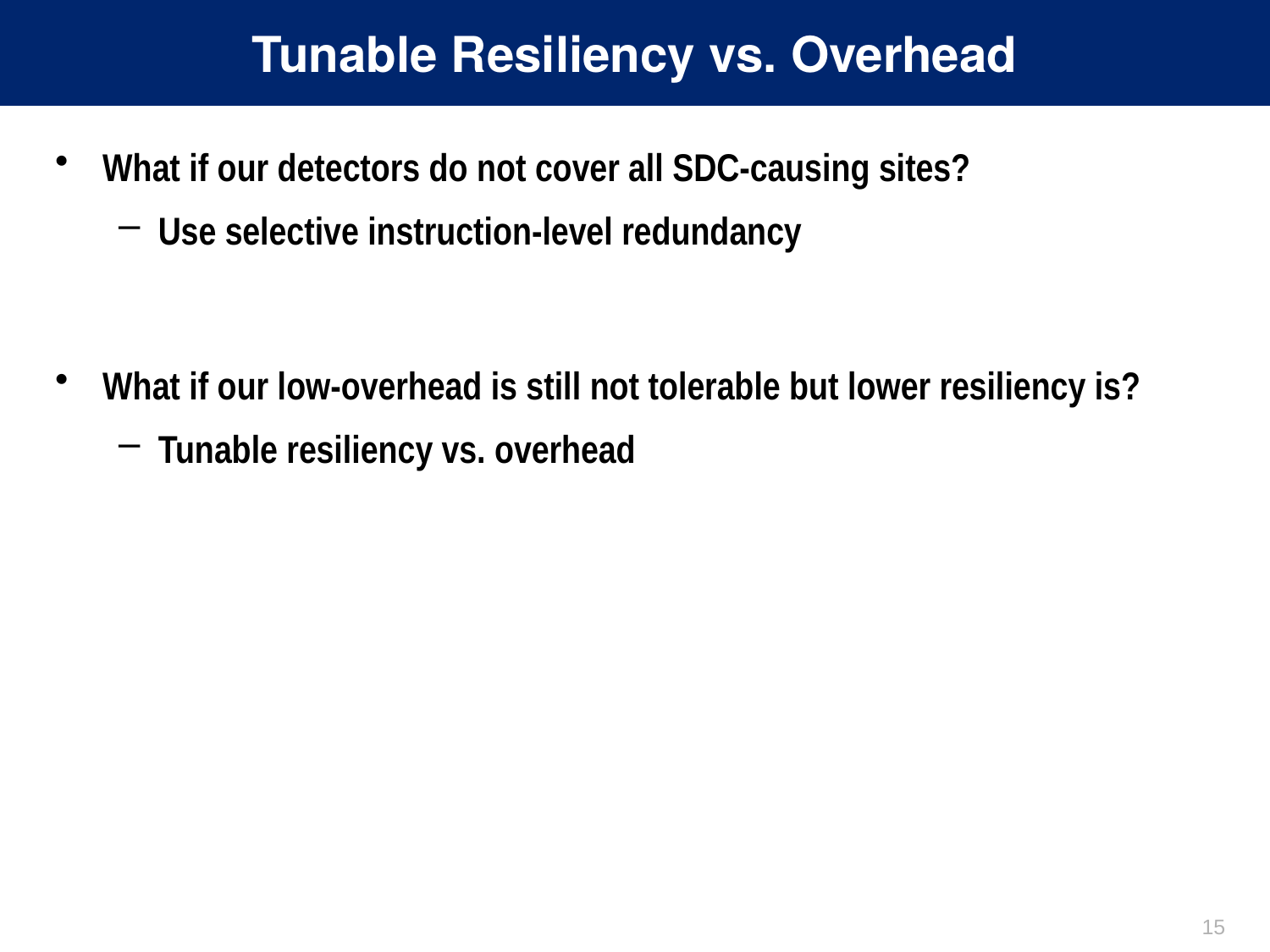

# Tunable Resiliency vs. Overhead
What if our detectors do not cover all SDC-causing sites?
Use selective instruction-level redundancy

What if our low-overhead is still not tolerable but lower resiliency is?
Tunable resiliency vs. overhead
15